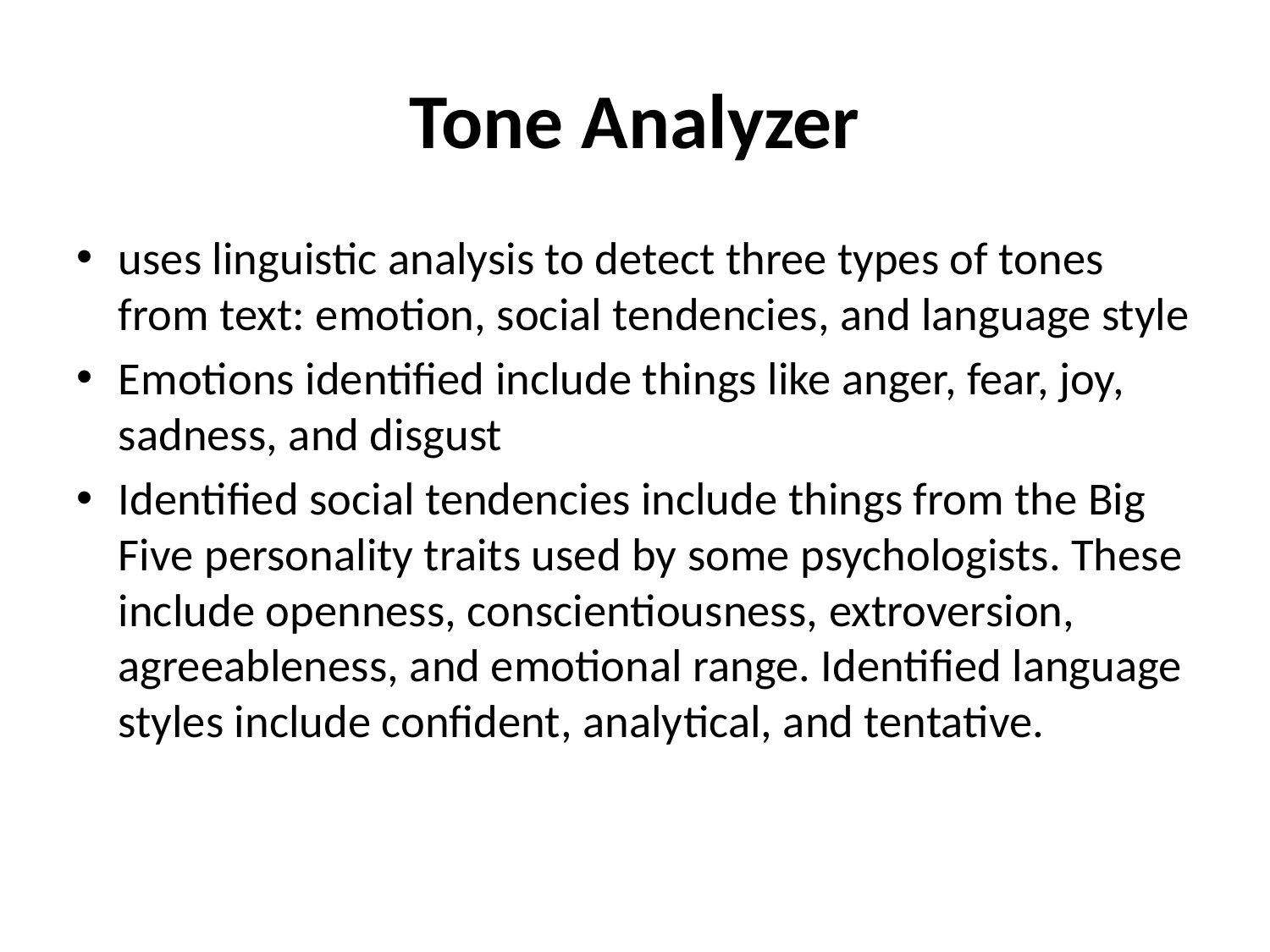

# Tone Analyzer
uses linguistic analysis to detect three types of tones from text: emotion, social tendencies, and language style
Emotions identified include things like anger, fear, joy, sadness, and disgust
Identified social tendencies include things from the Big Five personality traits used by some psychologists. These include openness, conscientiousness, extroversion, agreeableness, and emotional range. Identified language styles include confident, analytical, and tentative.